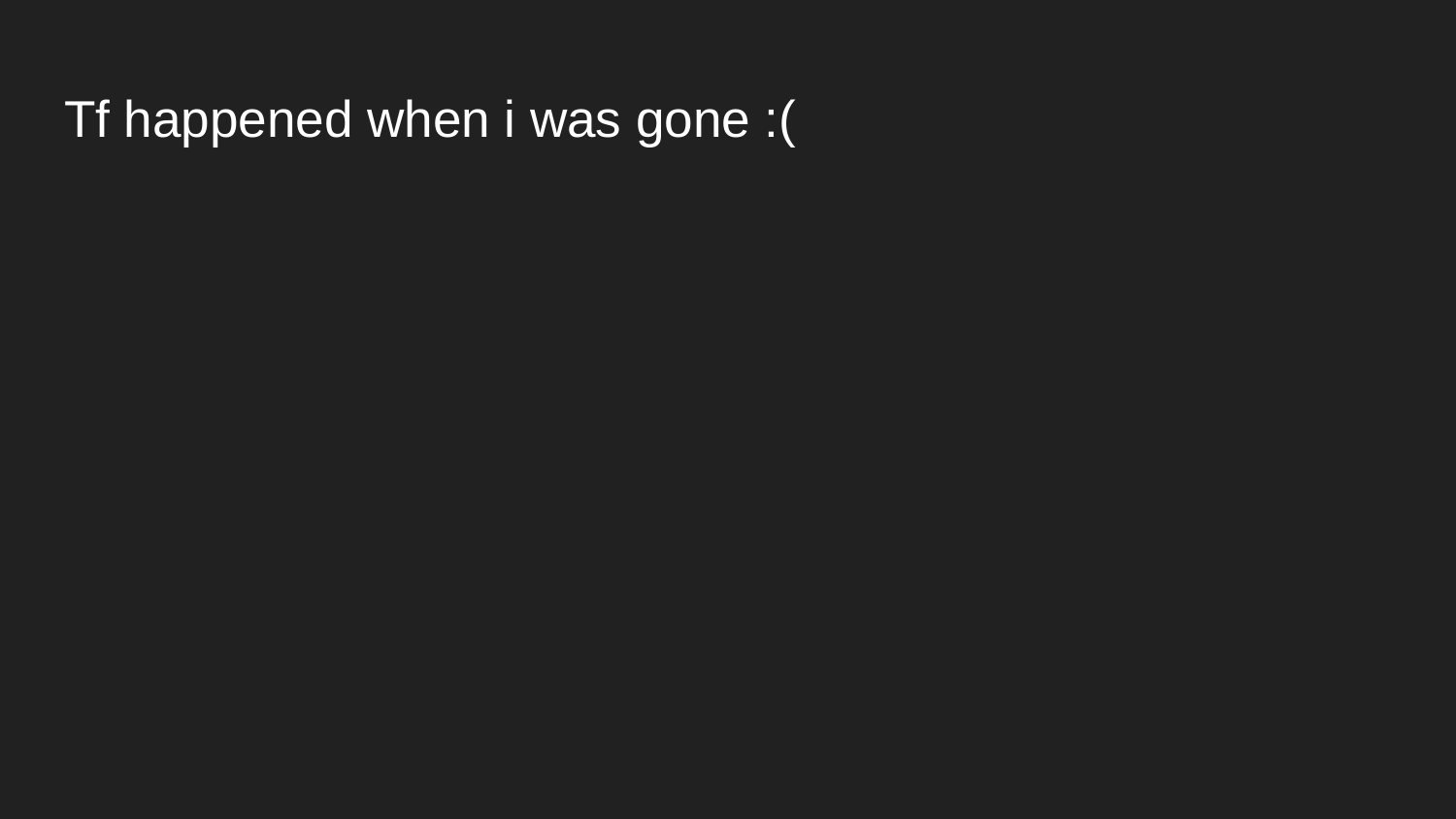

# Tf happened when i was gone :(